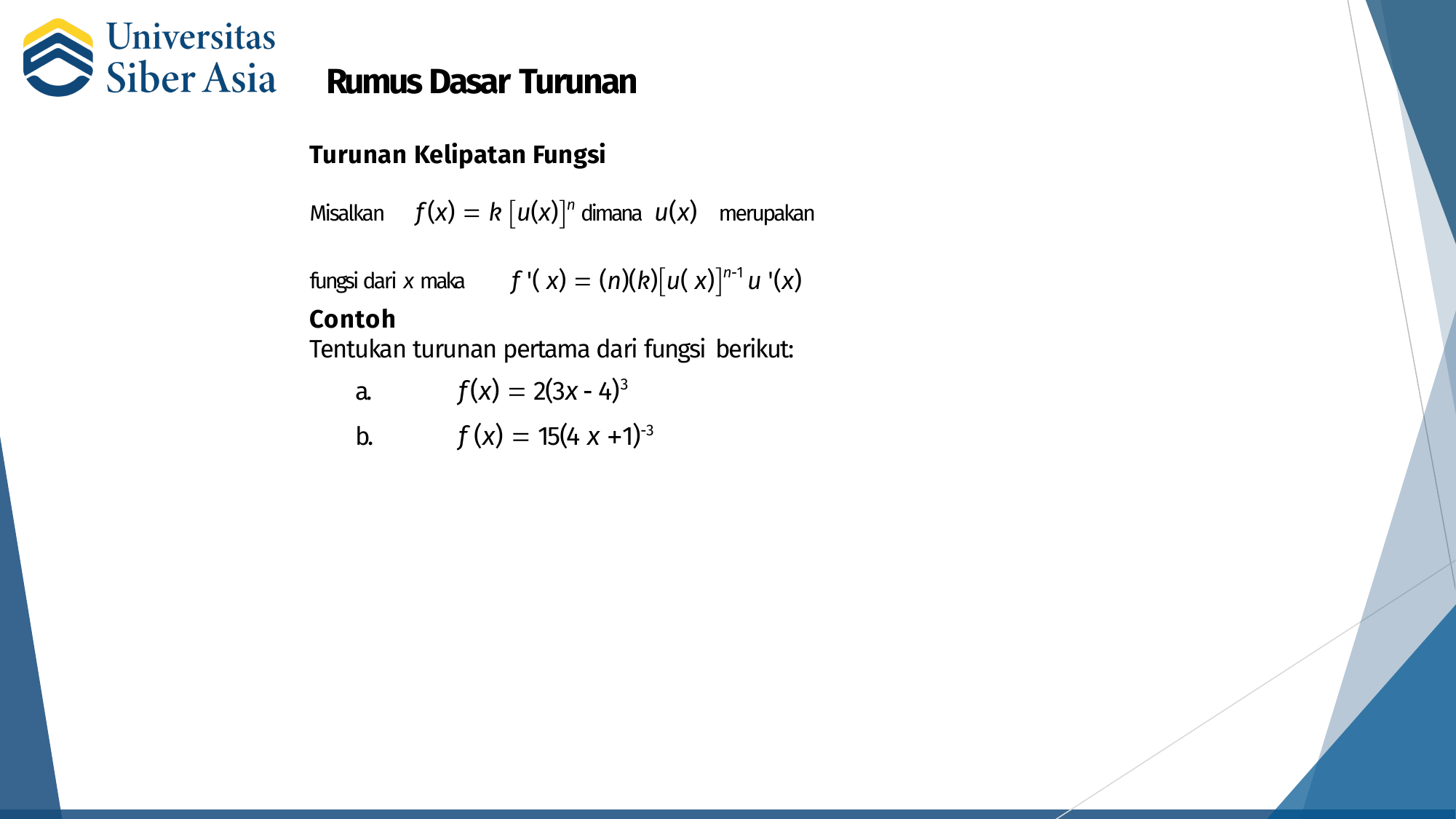

# Rumus Dasar Turunan
Turunan Kelipatan Fungsi
Misalkan	f (x) = k [u(x)]n	dimana u(x)	merupakan
fungsi dari x maka	f '( x) = (n)(k)[u( x)]n−1 u '(x)
Contoh
Tentukan turunan pertama dari fungsi berikut:
a.	f (x) = 2(3x − 4)3
b.	f (x) = 15(4 x +1)−3